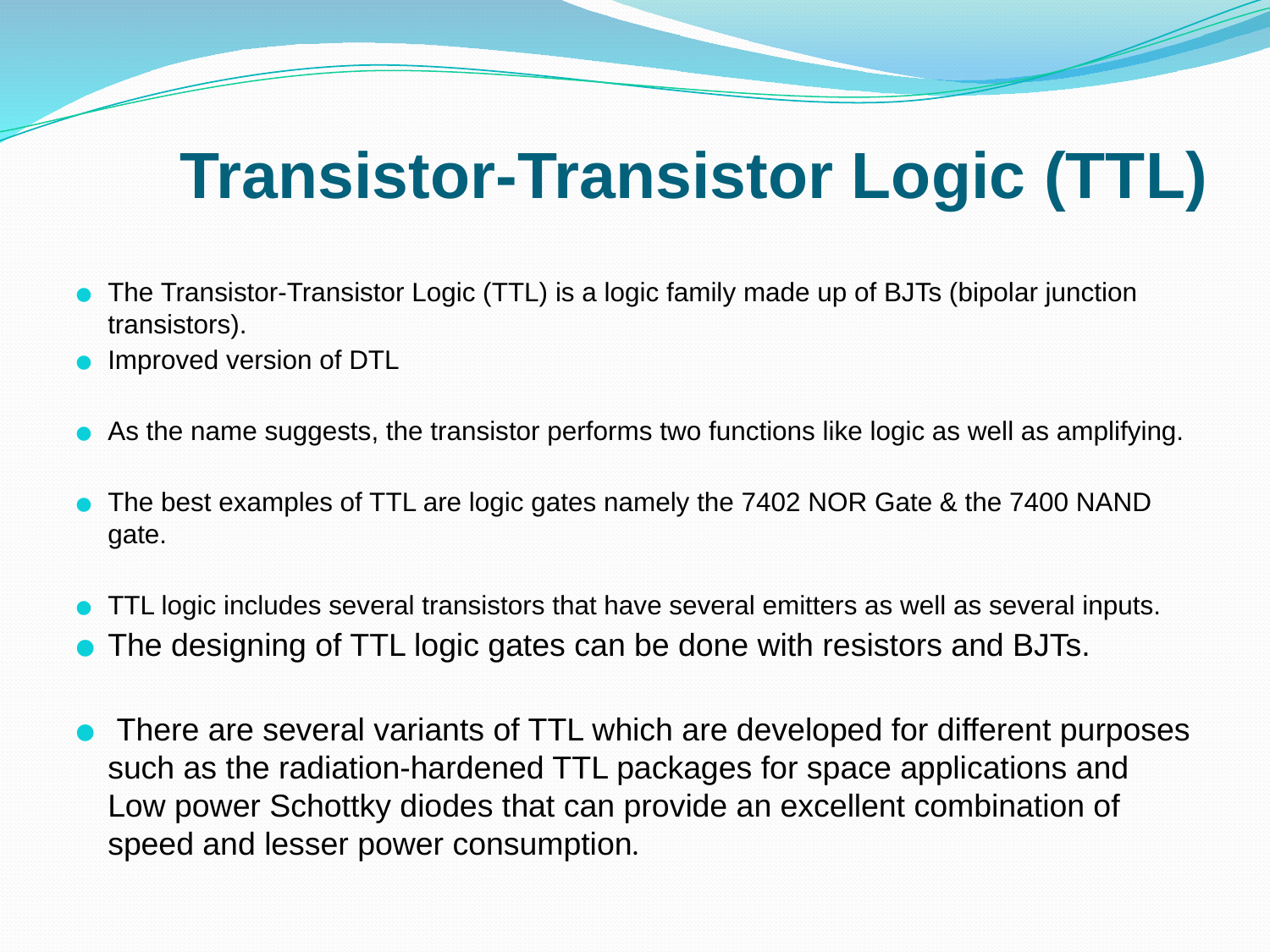

# Transistor-Transistor Logic (TTL)
The Transistor-Transistor Logic (TTL) is a logic family made up of BJTs (bipolar junction transistors).
Improved version of DTL

As the name suggests, the transistor performs two functions like logic as well as amplifying.

The best examples of TTL are logic gates namely the 7402 NOR Gate & the 7400 NAND gate.

TTL logic includes several transistors that have several emitters as well as several inputs.
The designing of TTL logic gates can be done with resistors and BJTs.

 There are several variants of TTL which are developed for different purposes such as the radiation-hardened TTL packages for space applications and Low power Schottky diodes that can provide an excellent combination of speed and lesser power consumption.